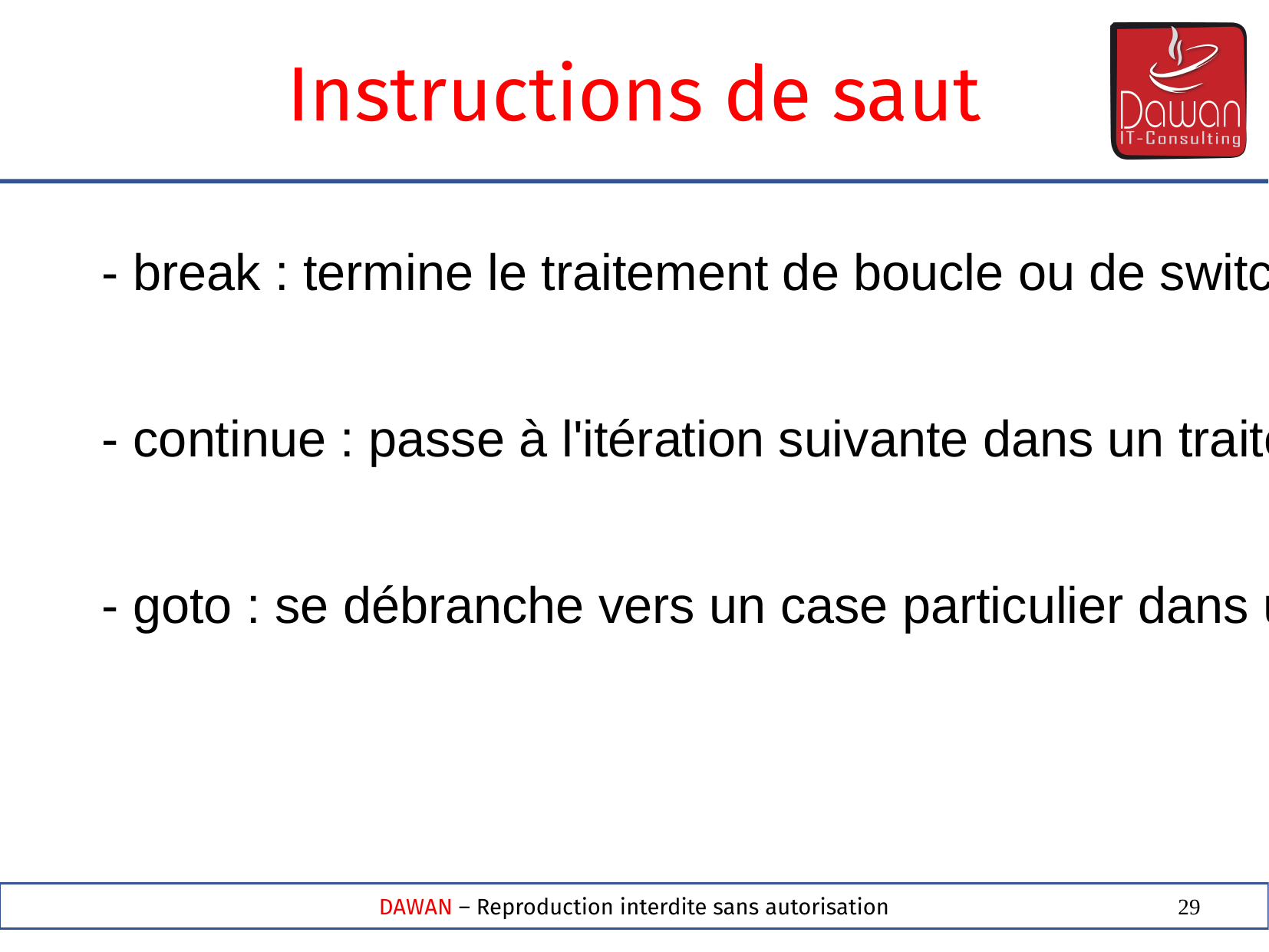

Instructions de saut
- break : termine le traitement de boucle ou de switch courant

- continue : passe à l'itération suivante dans un traitement de boucle

- goto : se débranche vers un case particulier dans un switch

29